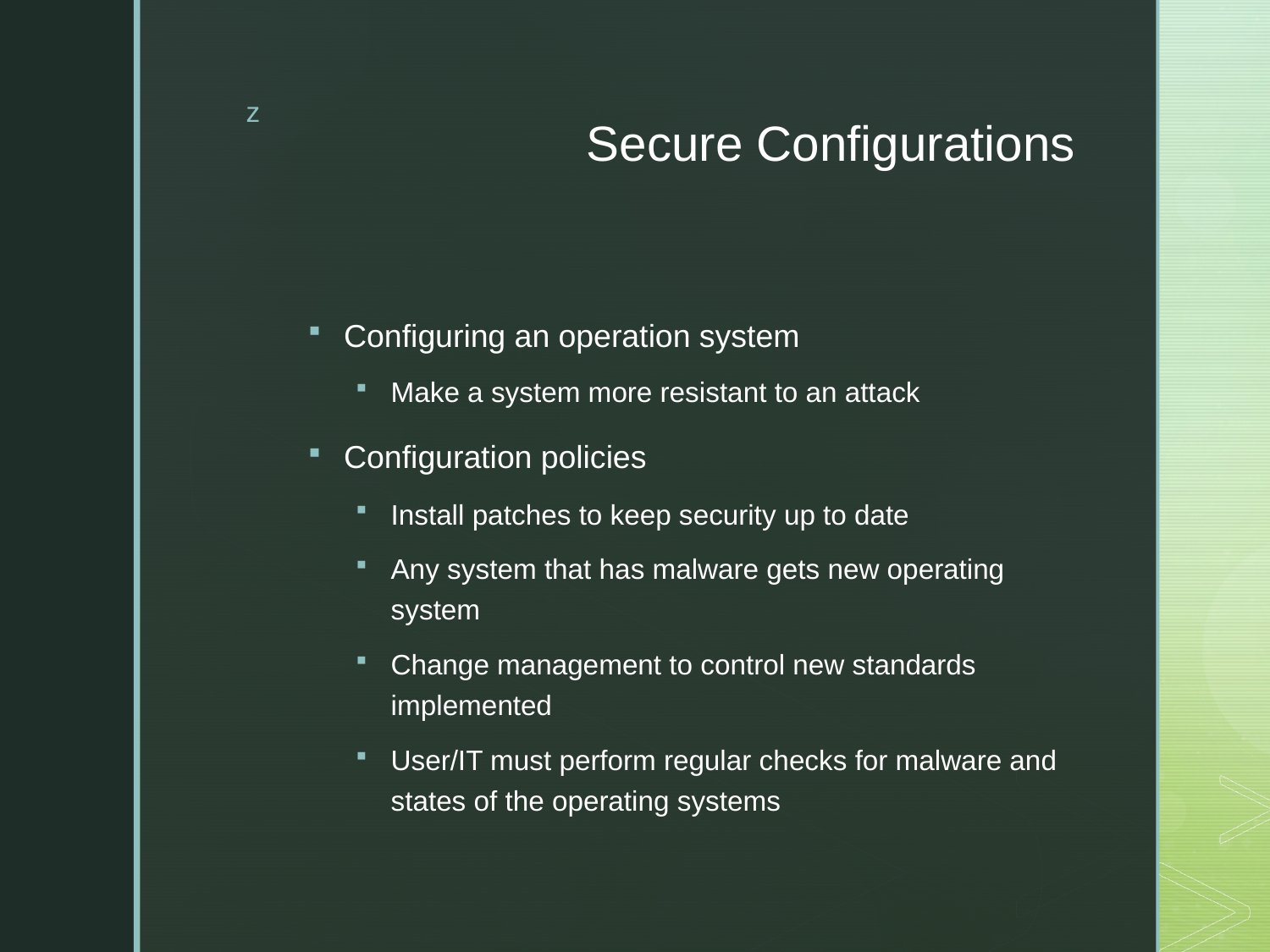

# Secure Configurations
Configuring an operation system
Make a system more resistant to an attack
Configuration policies
Install patches to keep security up to date
Any system that has malware gets new operating system
Change management to control new standards implemented
User/IT must perform regular checks for malware and states of the operating systems